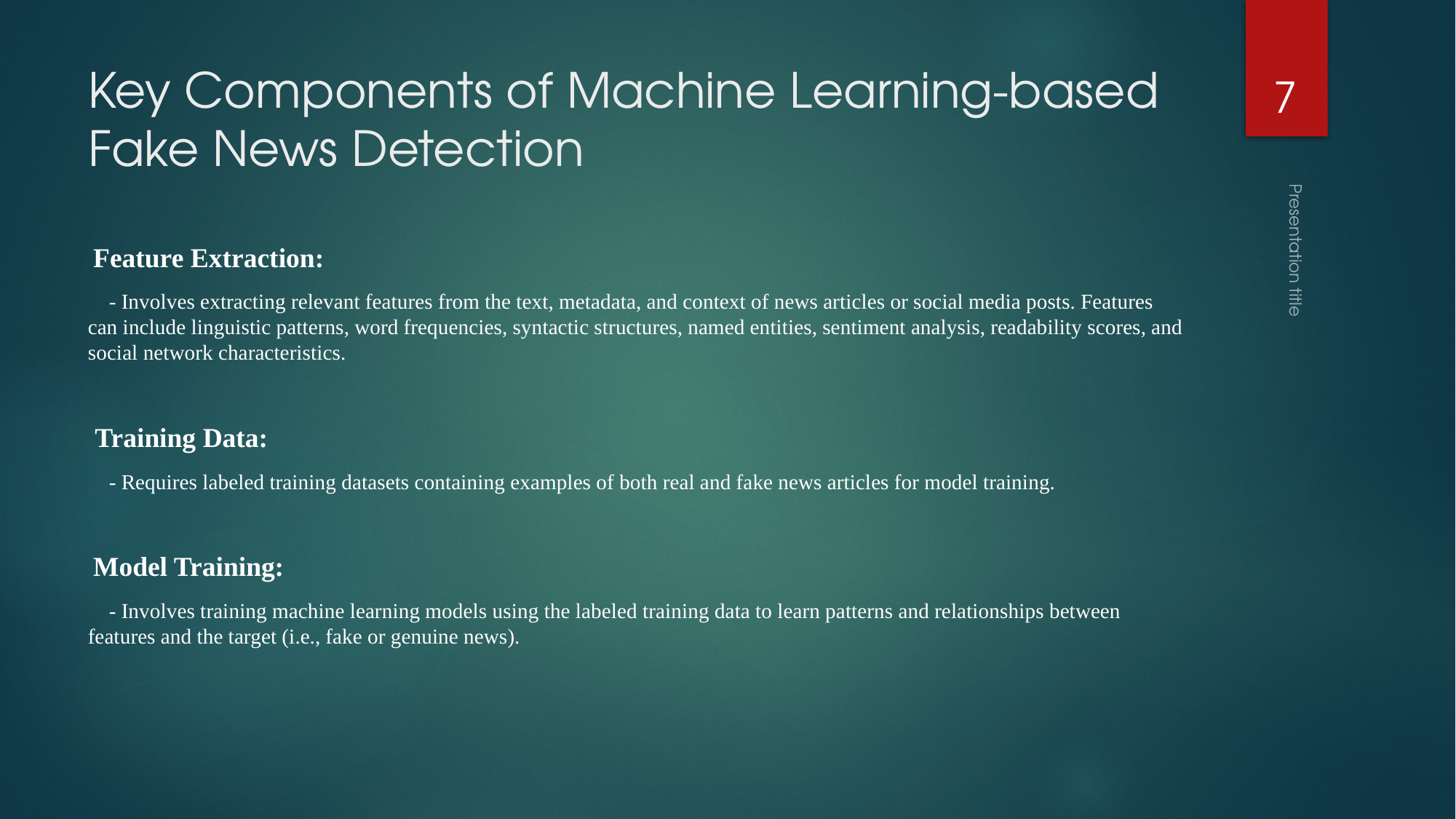

7
# Key Components of Machine Learning-based Fake News Detection
 Feature Extraction:
    - Involves extracting relevant features from the text, metadata, and context of news articles or social media posts. Features can include linguistic patterns, word frequencies, syntactic structures, named entities, sentiment analysis, readability scores, and social network characteristics.

 Training Data:
    - Requires labeled training datasets containing examples of both real and fake news articles for model training.

 Model Training:
    - Involves training machine learning models using the labeled training data to learn patterns and relationships between features and the target (i.e., fake or genuine news).

Presentation title